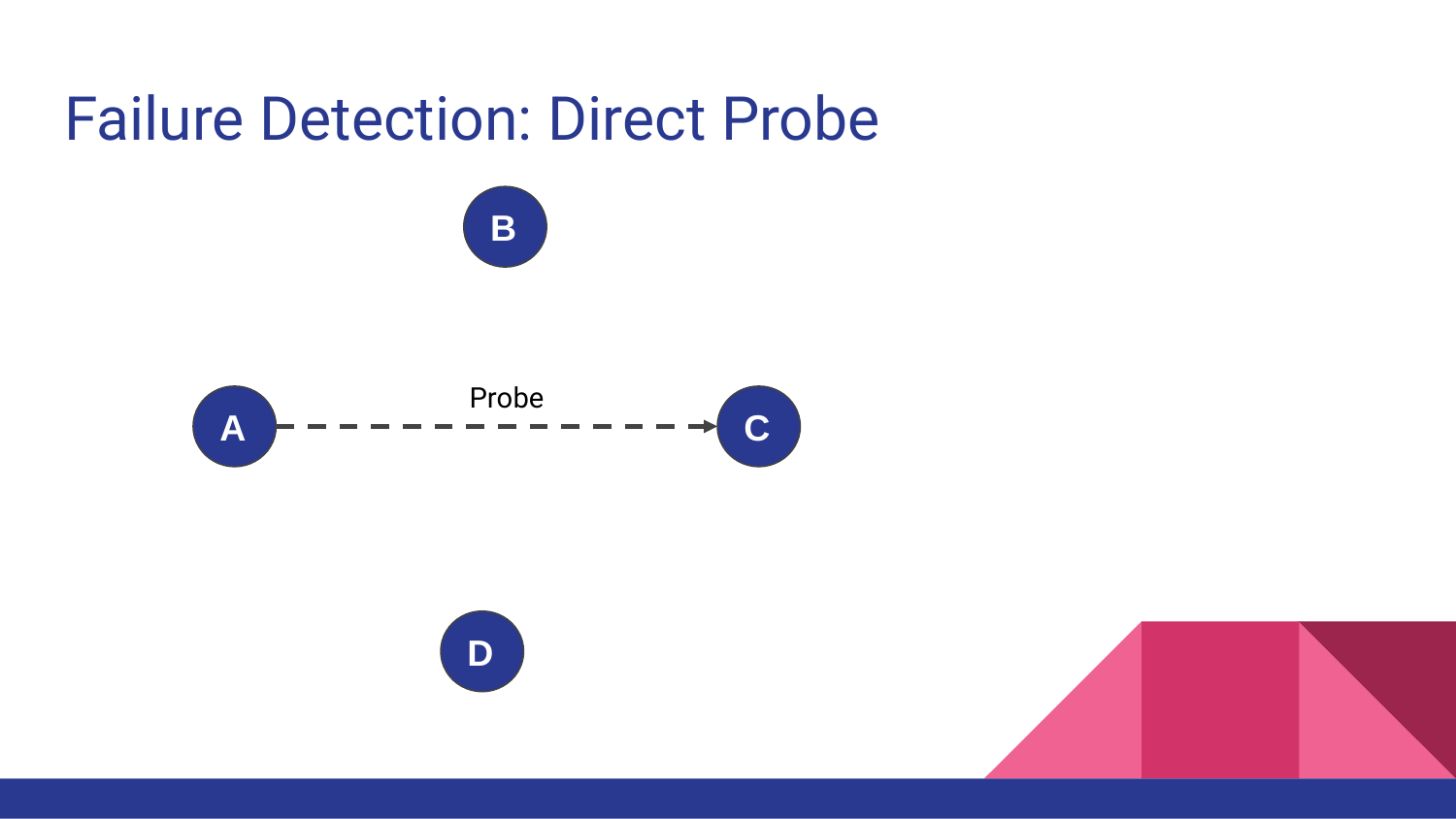

# Failure Detection: Direct Probe
B
Probe
A
C
D